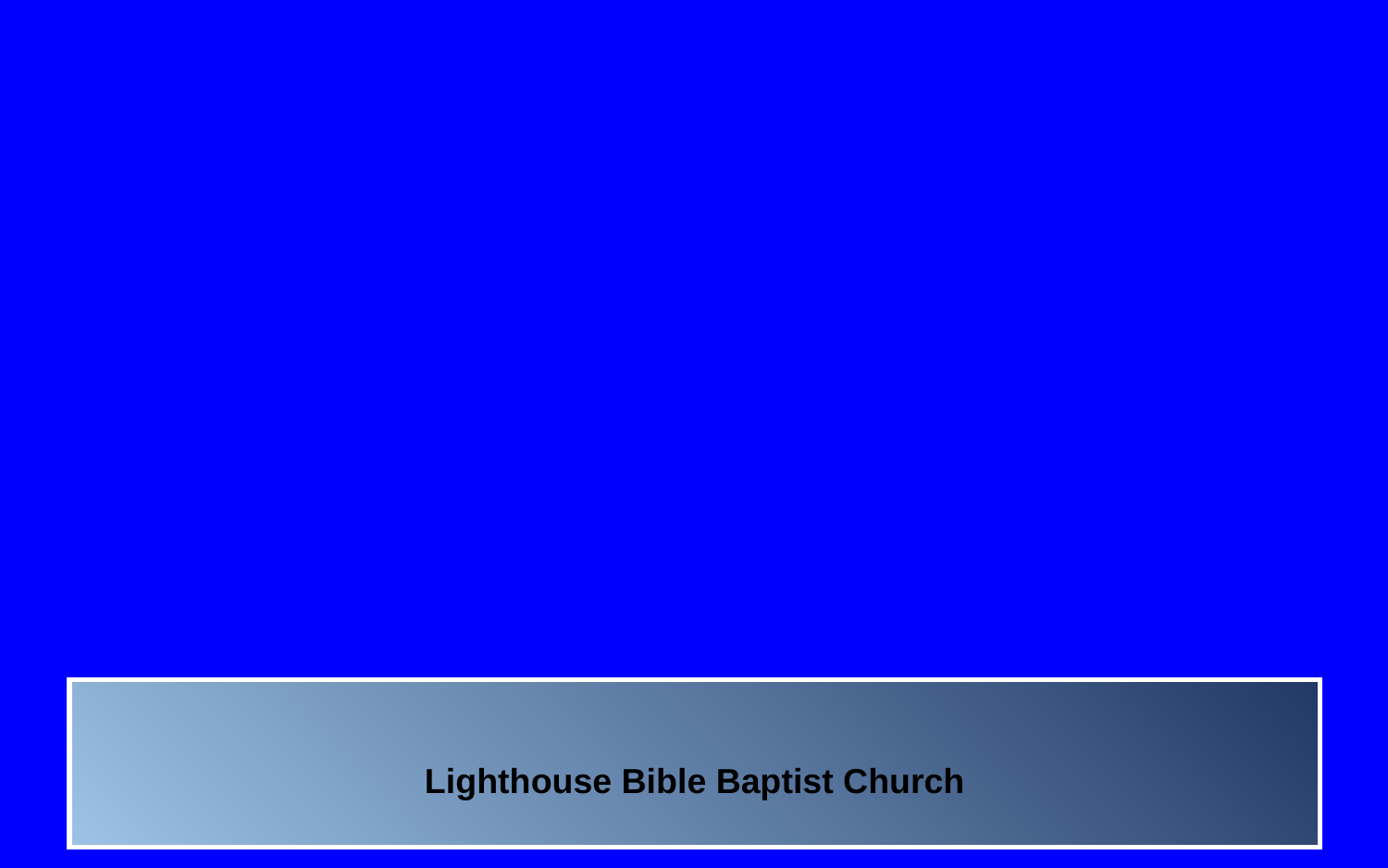

Bp. Reuben Abante
Lighthouse Bible Baptist Church
Thursday Prayer Service, July 4, 2019